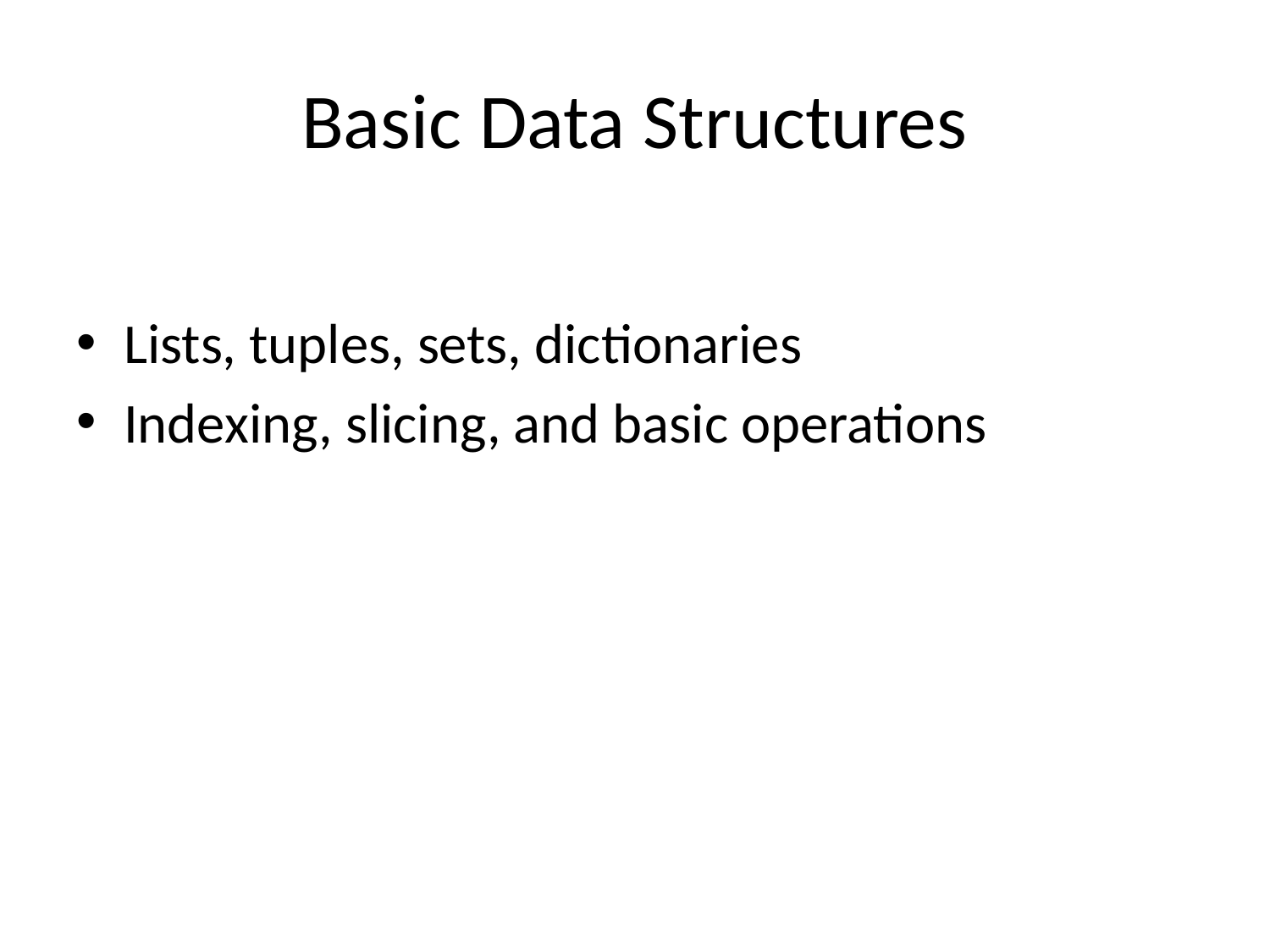

# Basic Data Structures

Lists, tuples, sets, dictionaries
Indexing, slicing, and basic operations